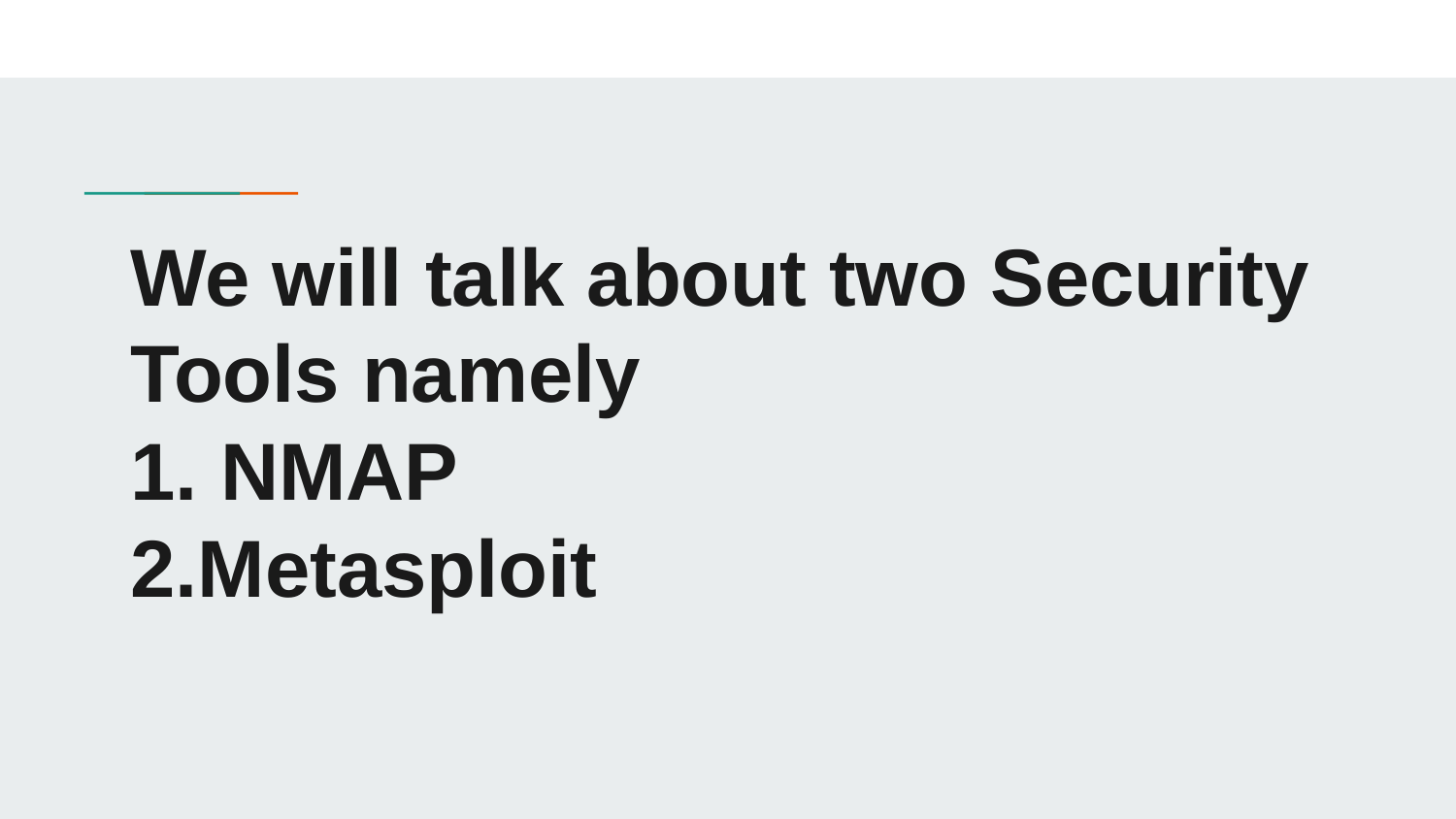

# We will talk about two Security Tools namely
1. NMAP
2.Metasploit